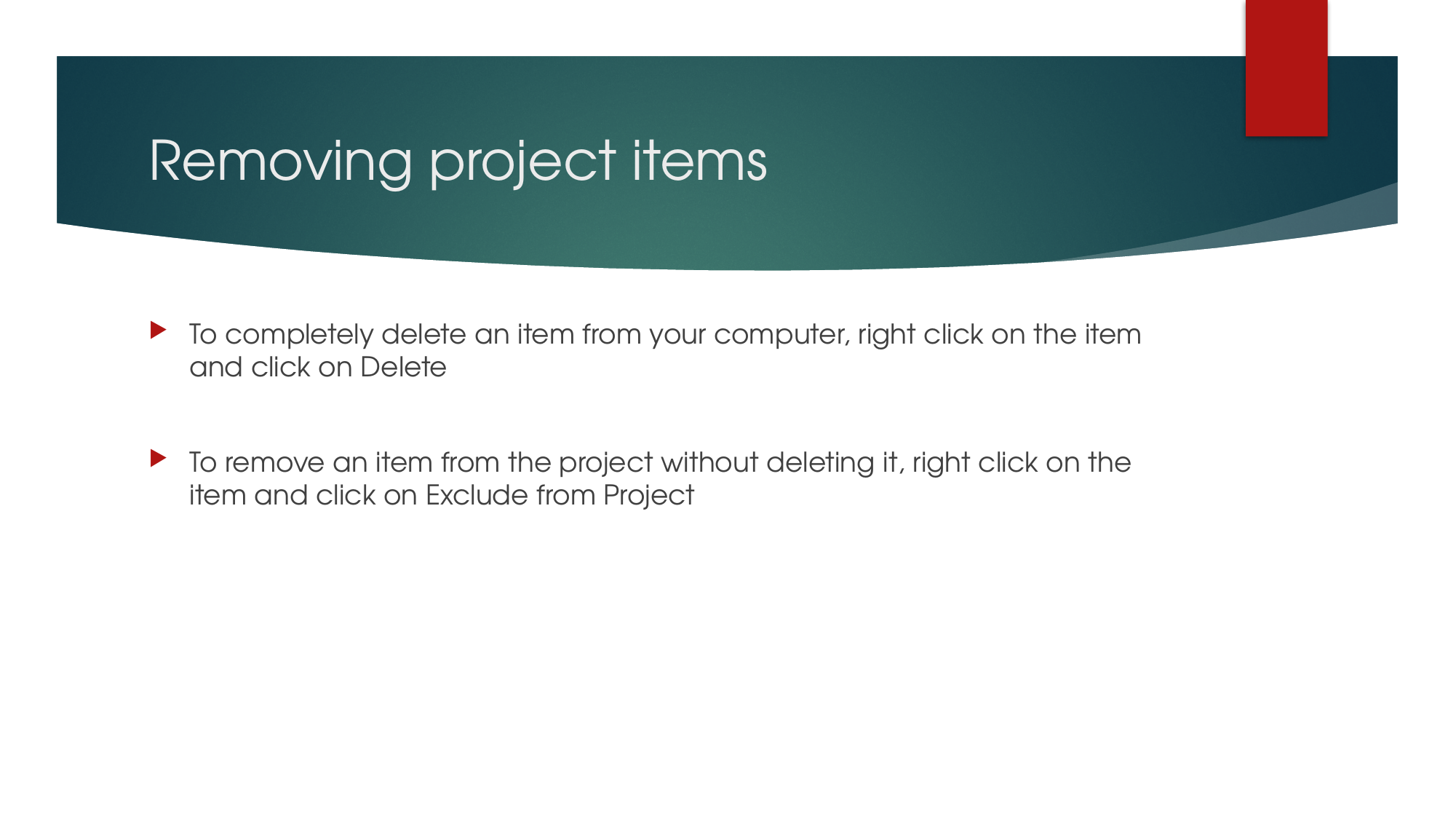

# Removing project items
To completely delete an item from your computer, right click on the item and click on Delete

To remove an item from the project without deleting it, right click on the item and click on Exclude from Project